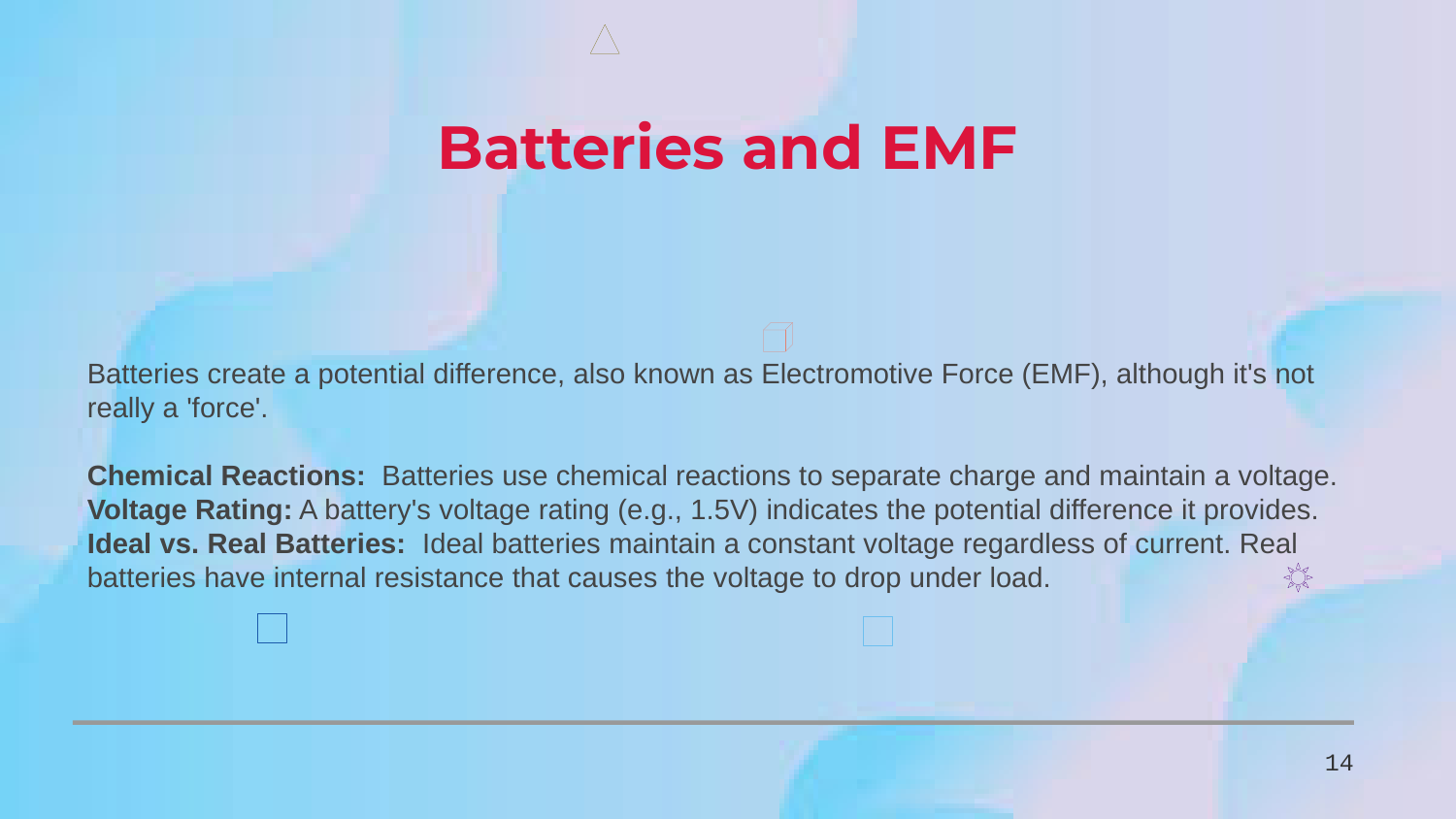

Batteries and EMF
Batteries create a potential difference, also known as Electromotive Force (EMF), although it's not really a 'force'.

Chemical Reactions:  Batteries use chemical reactions to separate charge and maintain a voltage.
Voltage Rating: A battery's voltage rating (e.g., 1.5V) indicates the potential difference it provides.
Ideal vs. Real Batteries:  Ideal batteries maintain a constant voltage regardless of current. Real batteries have internal resistance that causes the voltage to drop under load.

14